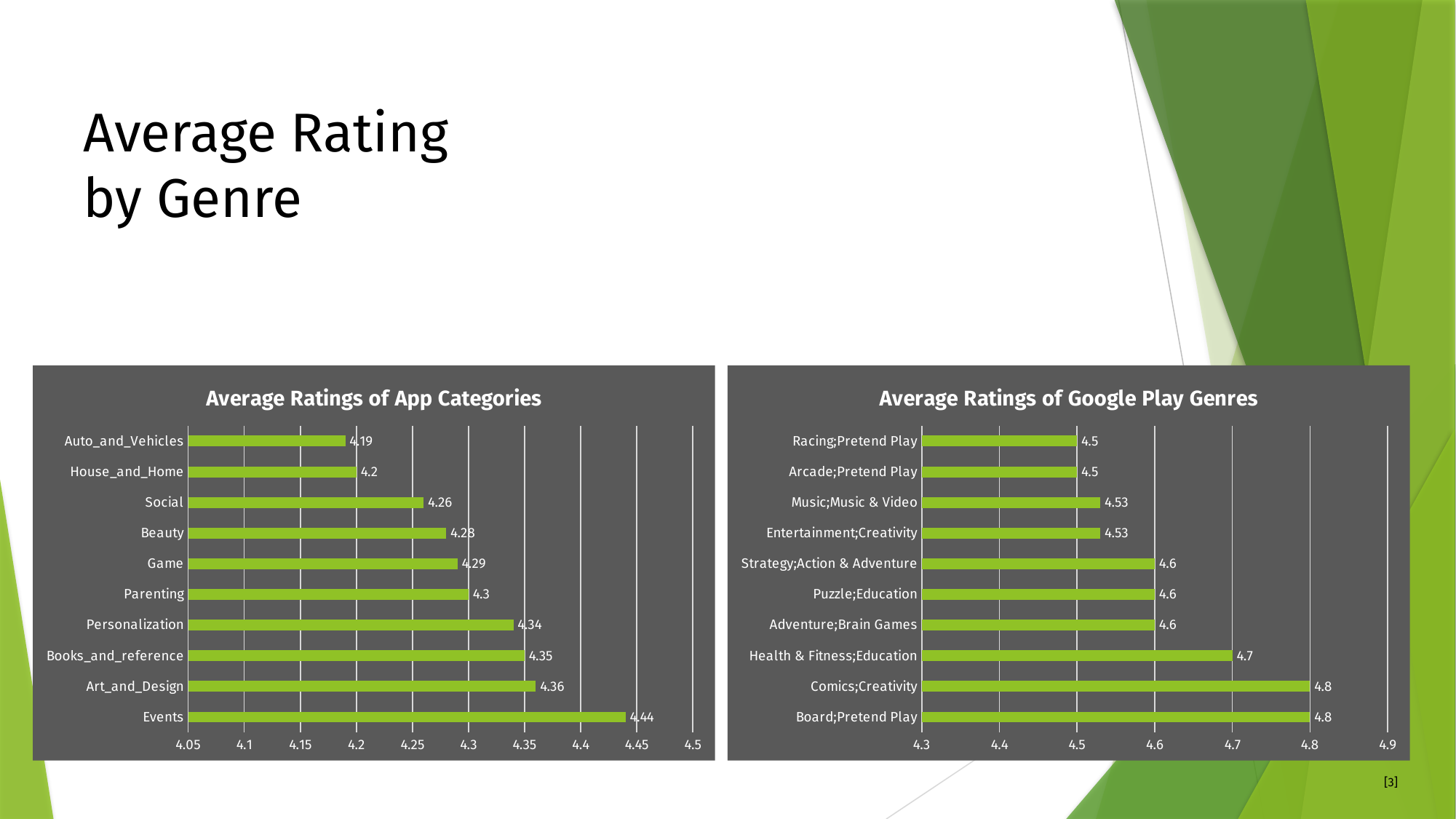

Average Rating
by Genre

### Chart: Average Ratings of App Categories

| Category |  |
|---|---|
| Events | 4.44 |
| Art_and_Design | 4.36 |
| Books_and_reference | 4.35 |
| Personalization | 4.34 |
| Parenting | 4.3 |
| Game | 4.29 |
| Beauty | 4.28 |
| Social | 4.26 |
| House_and_Home | 4.2 |
| Auto_and_Vehicles | 4.19 |

### Chart: Average Ratings of Google Play Genres

| Category |  |
|---|---|
| Board;Pretend Play | 4.8 |
| Comics;Creativity | 4.8 |
| Health & Fitness;Education | 4.7 |
| Adventure;Brain Games | 4.6 |
| Puzzle;Education | 4.6 |
| Strategy;Action & Adventure | 4.6 |
| Entertainment;Creativity | 4.53 |
| Music;Music & Video | 4.53 |
| Arcade;Pretend Play | 4.5 |
| Racing;Pretend Play | 4.5 |
[3]